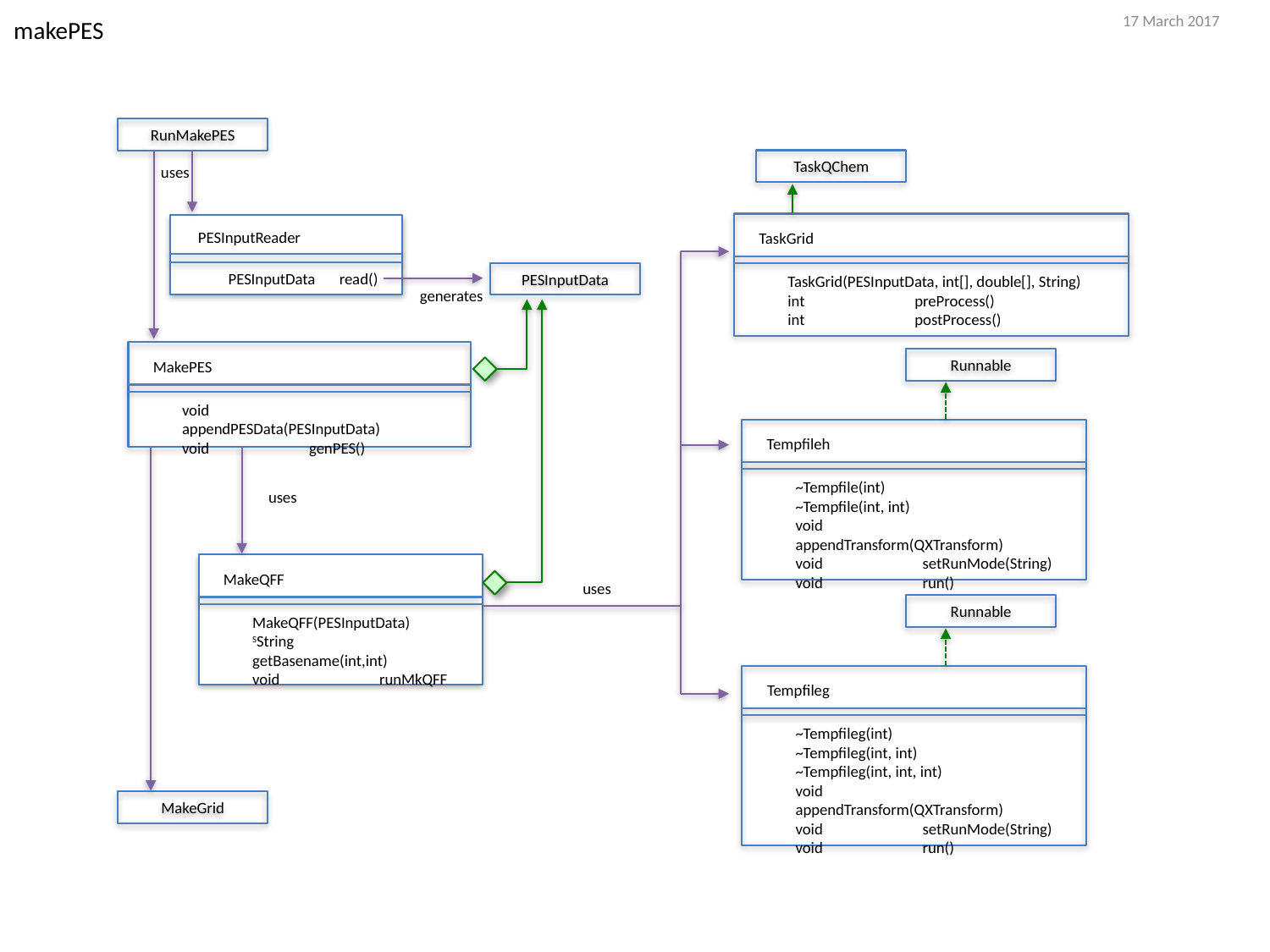

17 March 2017
makePES
RunMakePES
TaskQChem
uses

PESInputReader
TaskGrid
PESInputData	read()
PESInputData
TaskGrid(PESInputData, int[], double[], String)
int	preProcess()
int	postProcess()
generates

Runnable
MakePES
void	appendPESData(PESInputData)
void	genPES()

Tempfileh
~Tempfile(int)
~Tempfile(int, int)
void	appendTransform(QXTransform)
void	setRunMode(String)
void	run()
uses

MakeQFF
uses
Runnable
MakeQFF(PESInputData)
SString	getBasename(int,int)
void	runMkQFF

Tempfileg
~Tempfileg(int)
~Tempfileg(int, int)
~Tempfileg(int, int, int)
void	appendTransform(QXTransform)
void	setRunMode(String)
void	run()
MakeGrid